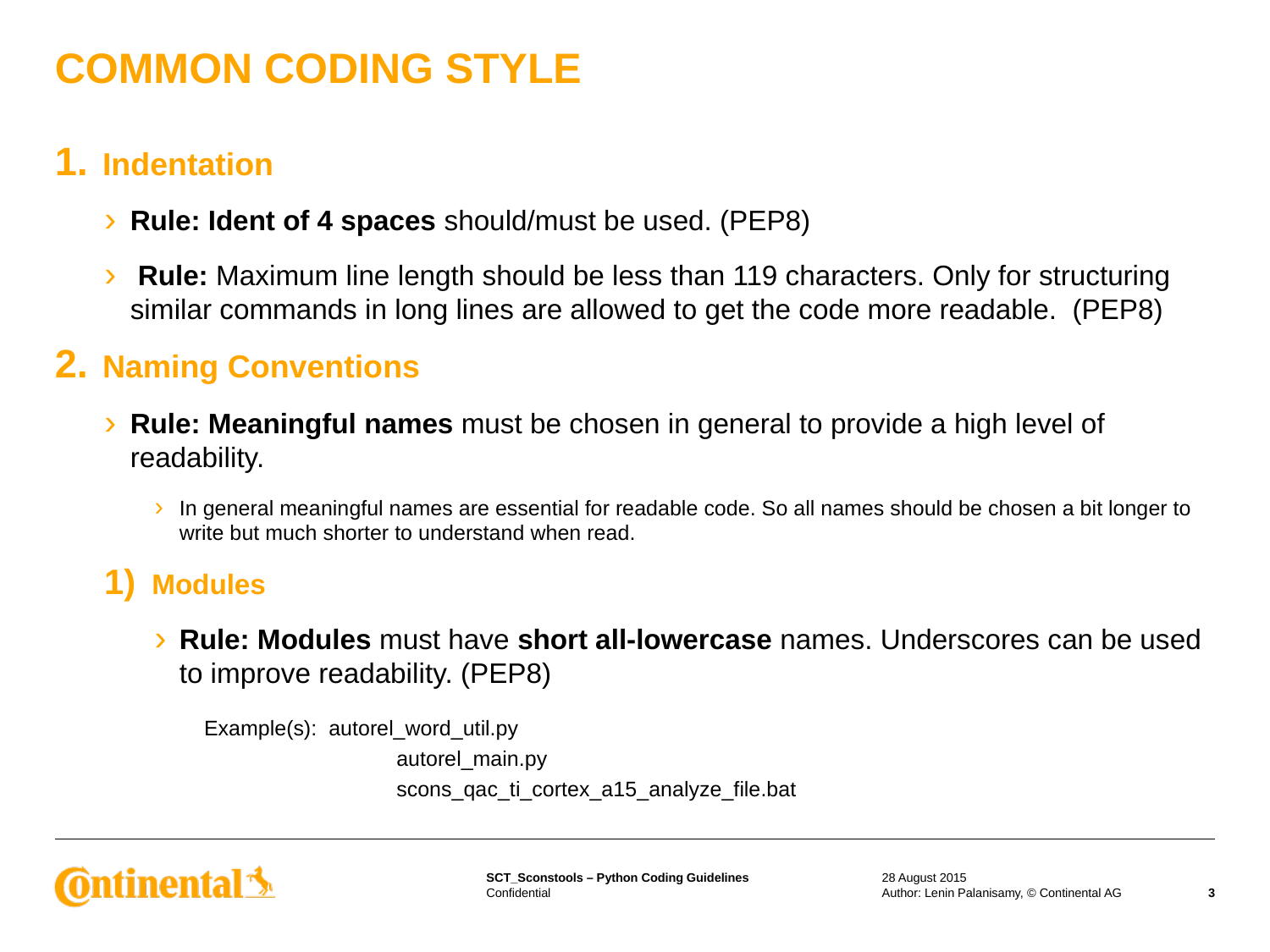

# COMMON CODING STYLE
Indentation
Rule: Ident of 4 spaces should/must be used. (PEP8)
 Rule: Maximum line length should be less than 119 characters. Only for structuring similar commands in long lines are allowed to get the code more readable.  (PEP8)
Naming Conventions
Rule: Meaningful names must be chosen in general to provide a high level of readability.
In general meaningful names are essential for readable code. So all names should be chosen a bit longer to write but much shorter to understand when read.
Modules
Rule: Modules must have short all-lowercase names. Underscores can be used to improve readability. (PEP8)
Example(s):  autorel_word_util.py
		   autorel_main.py
		   scons_qac_ti_cortex_a15_analyze_file.bat

28 August 2015
Author: Lenin Palanisamy, © Continental AG
3